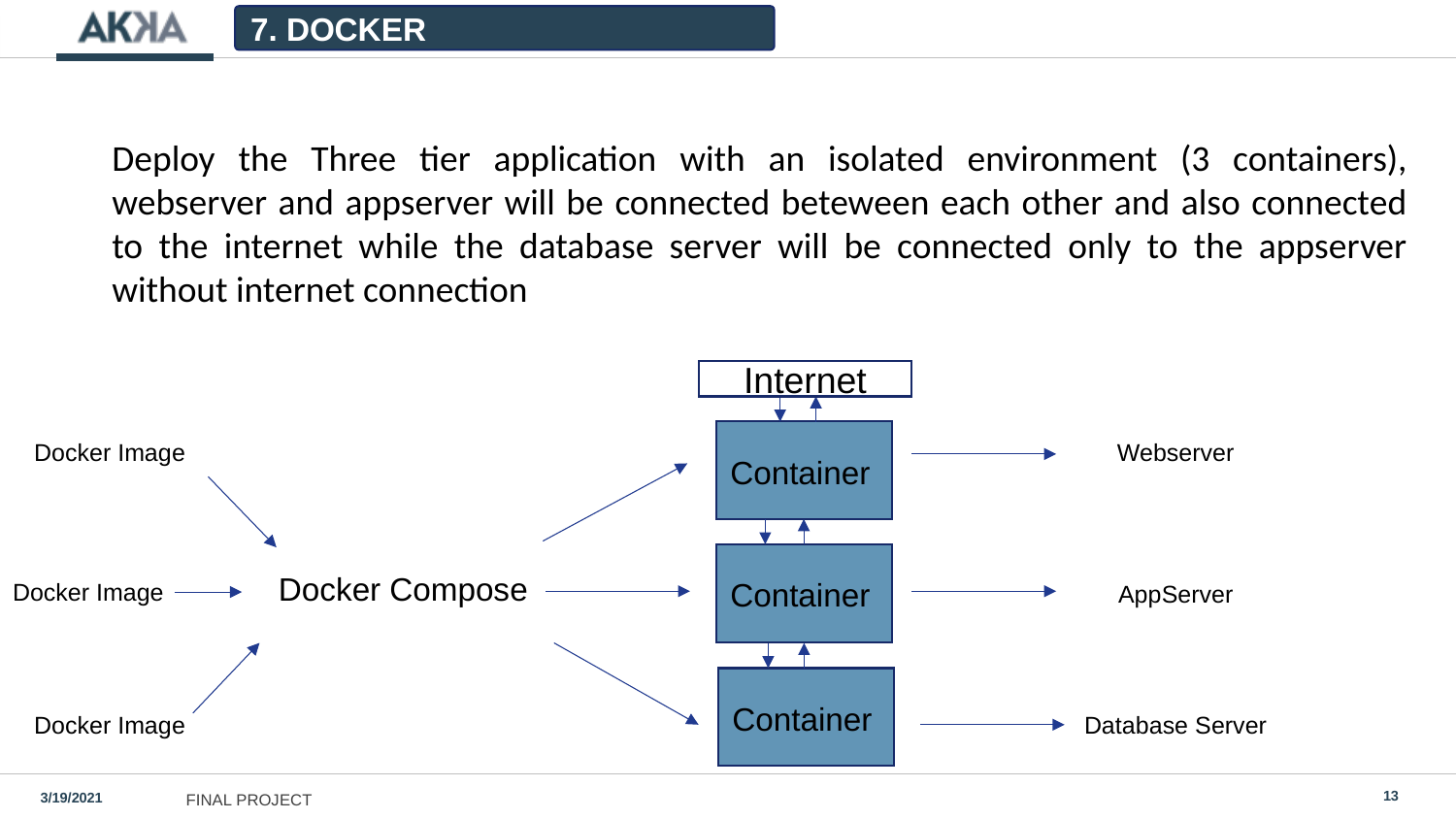

7. DOCKER

Deploy the Three tier application with an isolated environment (3 containers), webserver and appserver will be connected beteween each other and also connected to the internet while the database server will be connected only to the appserver without internet connection

Internet

Webserver
Docker Image
Container

Docker Compose
Container
Docker Image
AppServer

Container
Database Server
Docker Image
13
3/19/2021
FINAL PROJECT